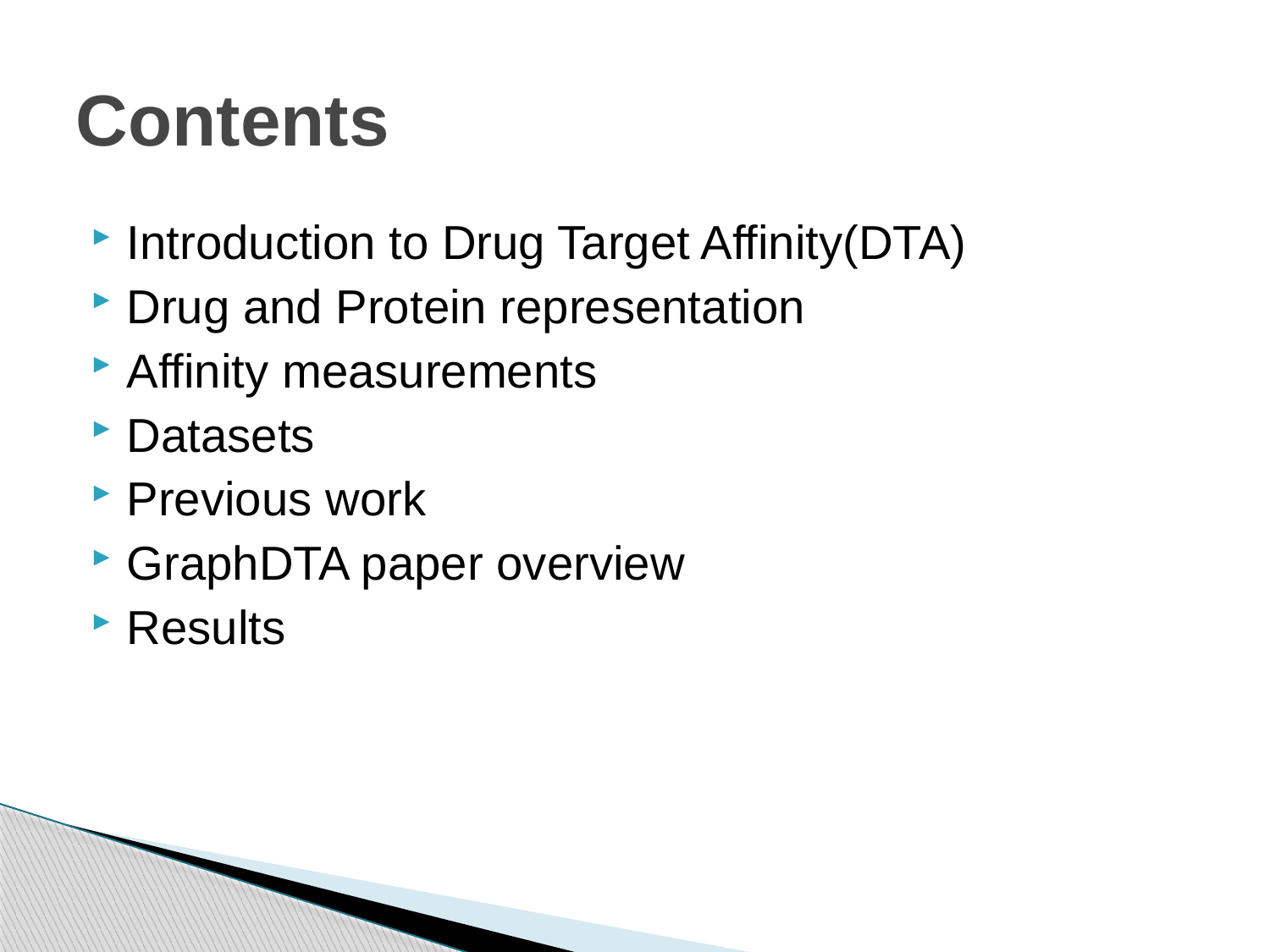

# Contents
Introduction to Drug Target Affinity(DTA)
Drug and Protein representation
Affinity measurements
Datasets
Previous work
GraphDTA paper overview
Results